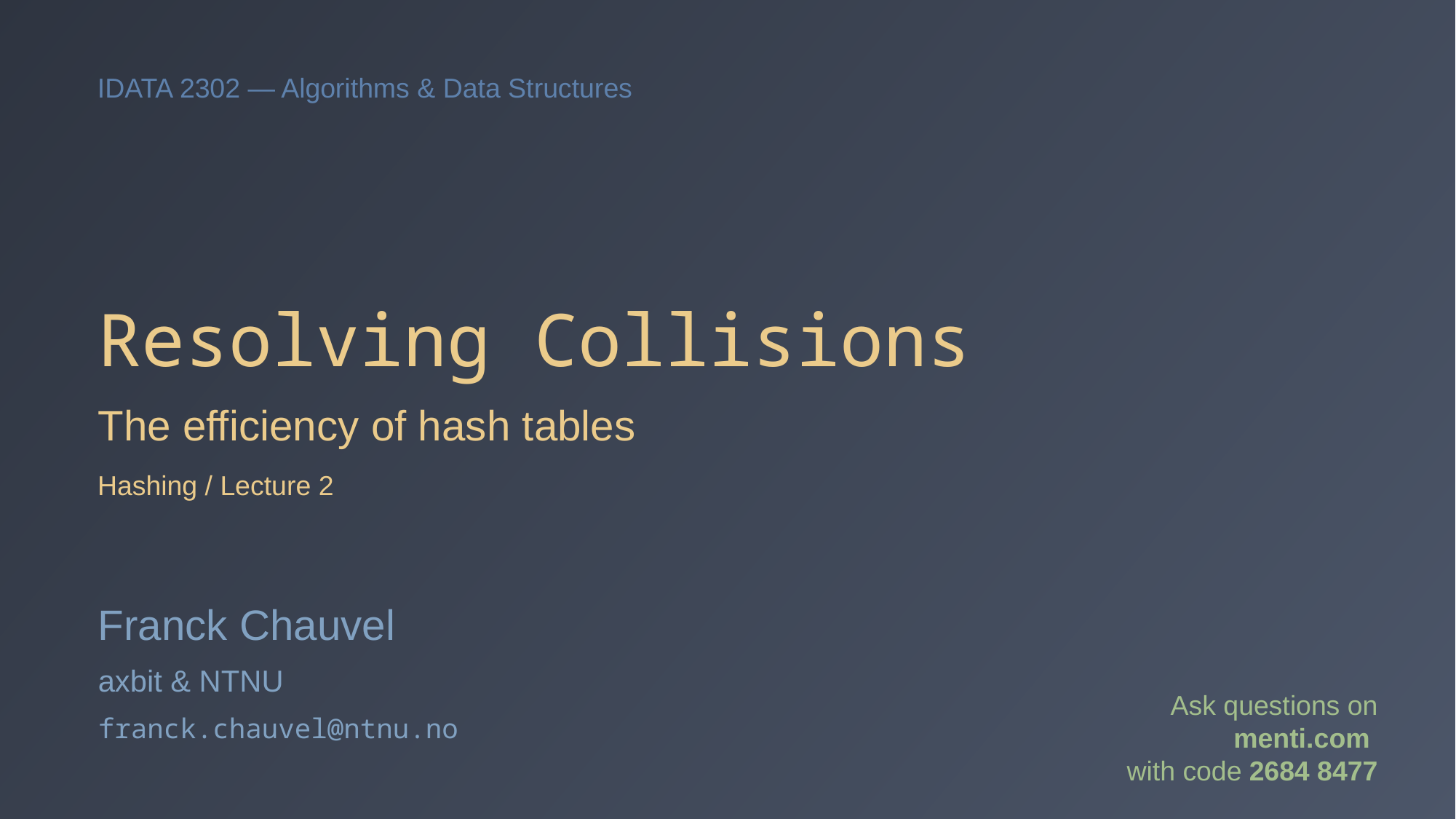

# Resolving Collisions
The efficiency of hash tables
Hashing / Lecture 2
Franck Chauvel
axbit & NTNU
Ask questions on  menti.com
with code 2684 8477
franck.chauvel@ntnu.no